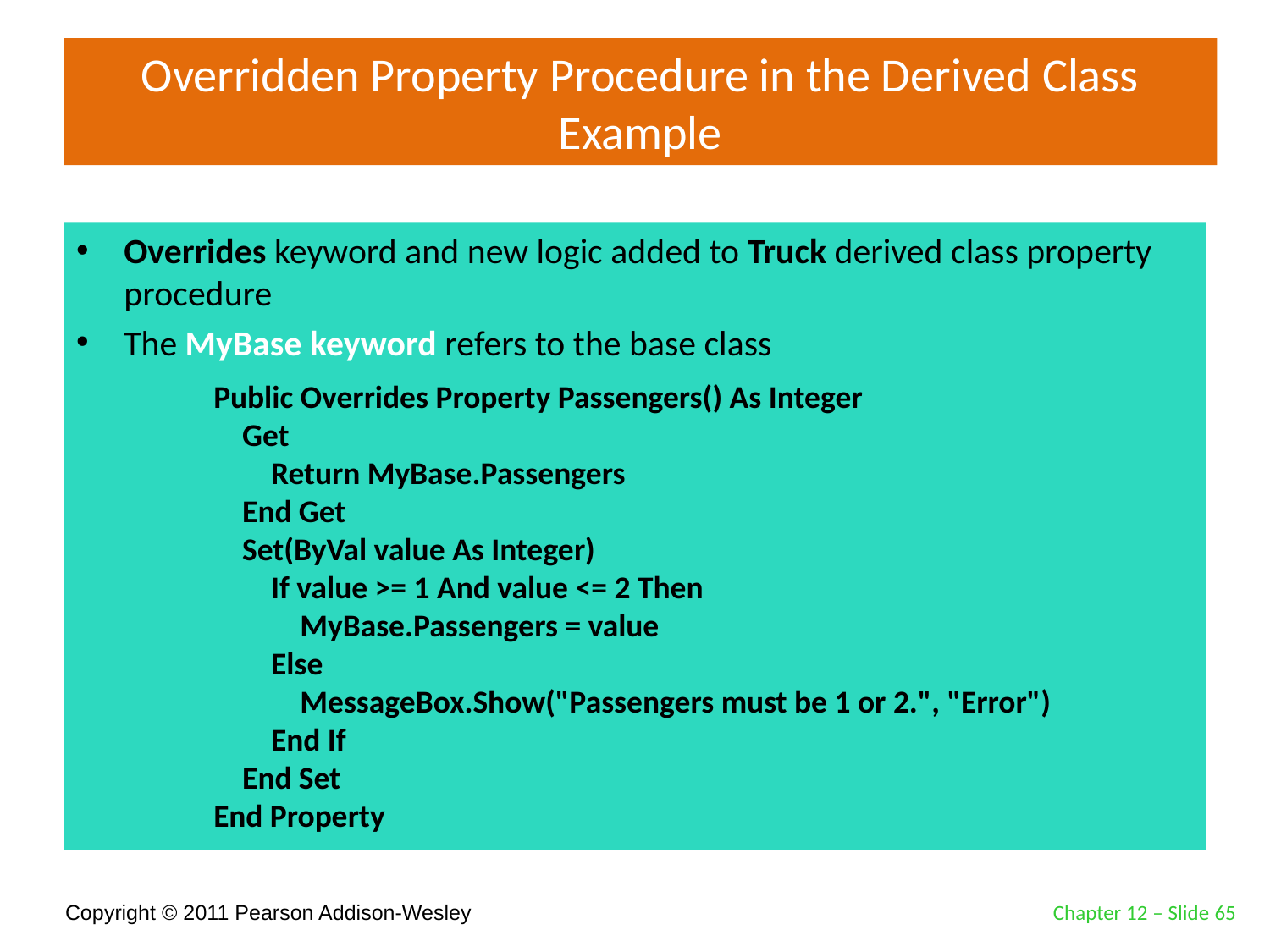

# Overridden Property Procedure in the Derived Class Example
Overrides keyword and new logic added to Truck derived class property procedure
The MyBase keyword refers to the base class

Public Overrides Property Passengers() As Integer
    Get
        Return MyBase.Passengers
    End Get
    Set(ByVal value As Integer)
        If value >= 1 And value <= 2 Then
            MyBase.Passengers = value
        Else
            MessageBox.Show("Passengers must be 1 or 2.", "Error")
        End If
    End Set
End Property
Chapter 12 – Slide 65